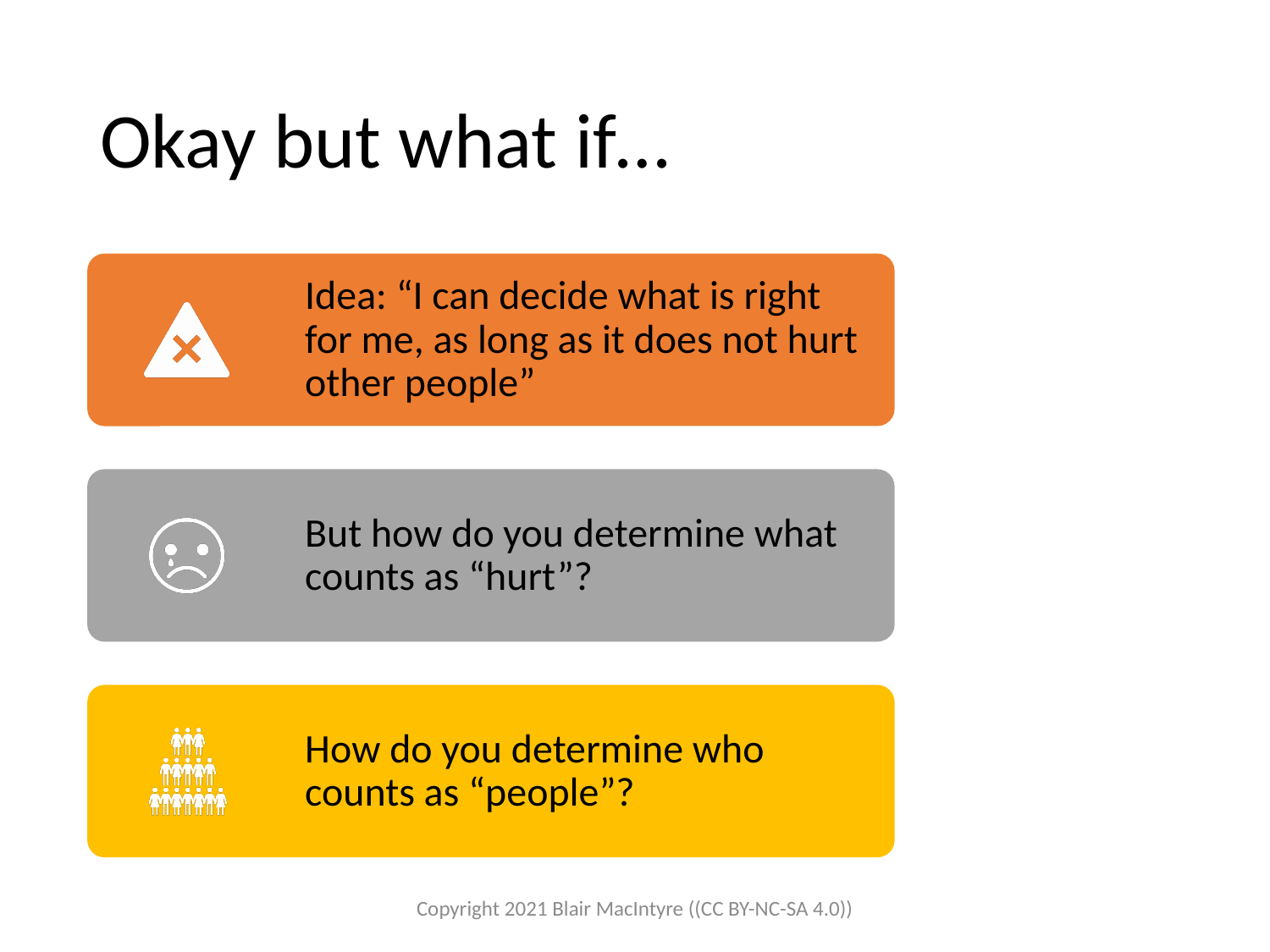

# Okay but what if…
Idea: “I can decide what is right for me, as long as it does not hurt other people”
But how do you determine what counts as “hurt”?
How do you determine who counts as “people”?
Copyright 2021 Blair MacIntyre ((CC BY-NC-SA 4.0))